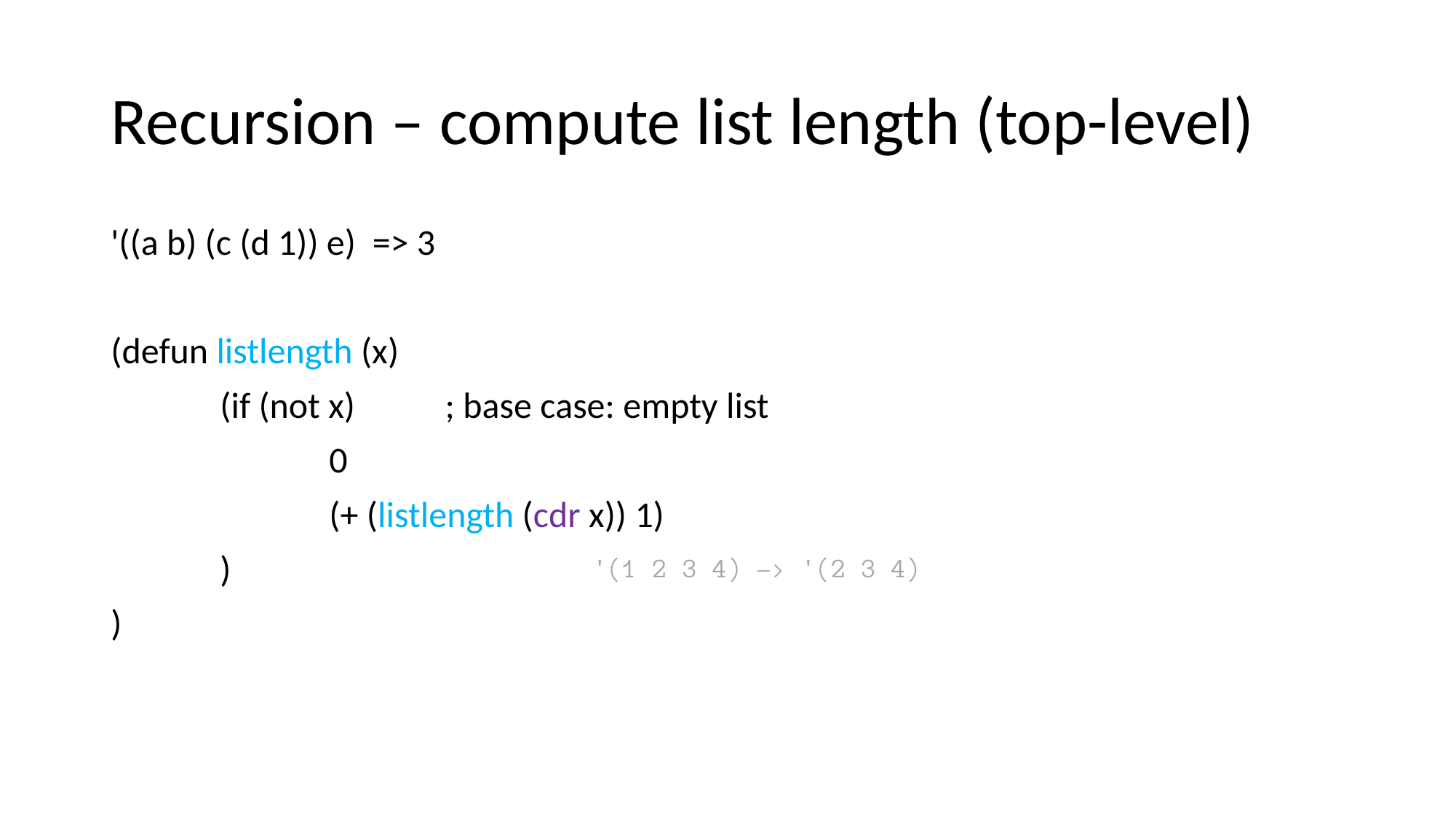

# Recursion – compute list length (top-level)
'((a b) (c (d 1)) e)  => 3

(defun listlength (x)
	(if (not x)           ; base case: empty list
		0
		(+ (listlength (cdr x)) 1)
	)
)

'(1 2 3 4) -> '(2 3 4)